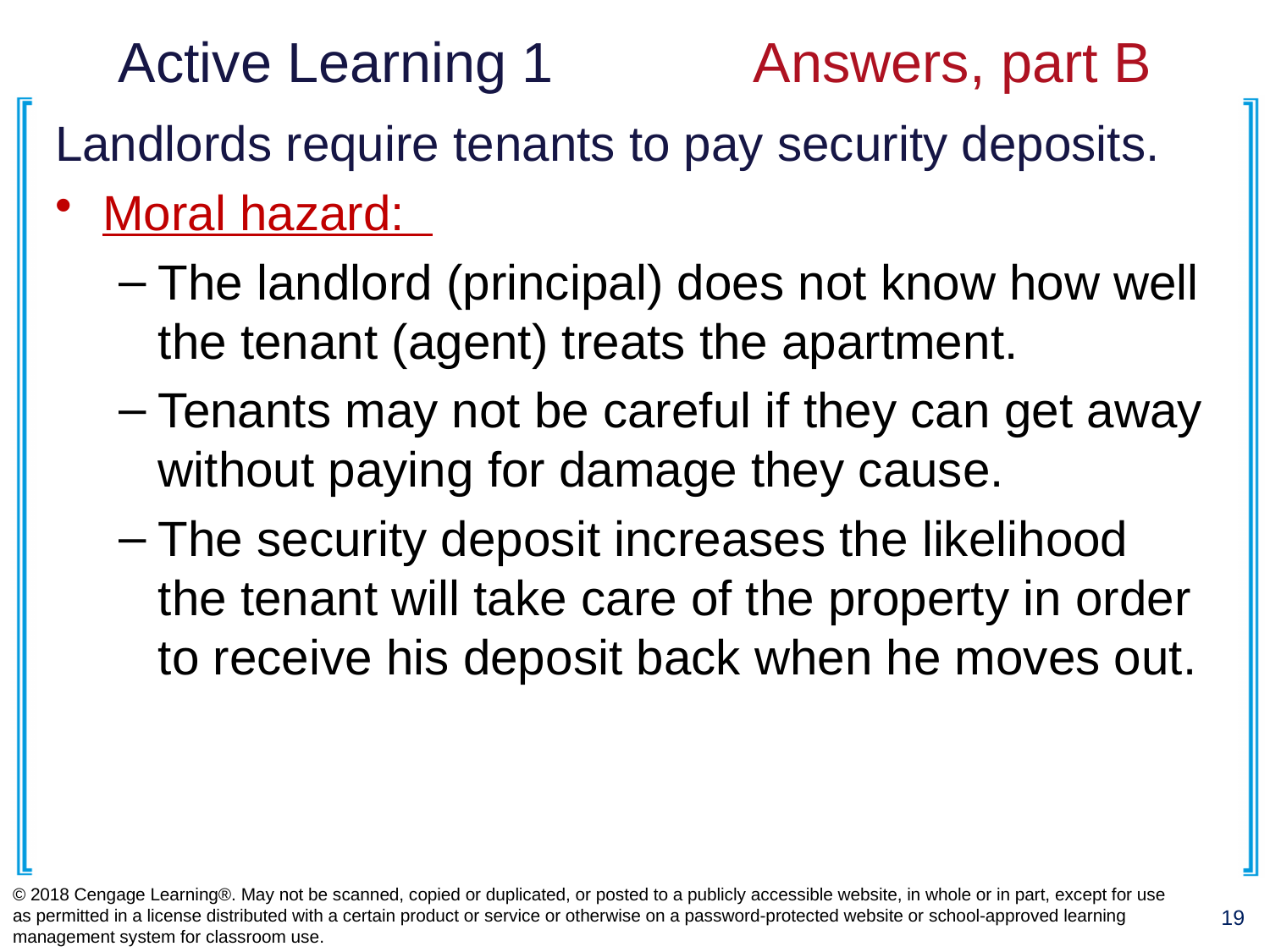

# Active Learning 1		Answers, part B
Landlords require tenants to pay security deposits.
Moral hazard:
The landlord (principal) does not know how well the tenant (agent) treats the apartment.
Tenants may not be careful if they can get away without paying for damage they cause.
The security deposit increases the likelihood
the tenant will take care of the property in order to receive his deposit back when he moves out.

© 2018 Cengage Learning®. May not be scanned, copied or duplicated, or posted to a publicly accessible website, in whole or in part, except for use as permitted in a license distributed with a certain product or service or otherwise on a password-protected website or school-approved learning management system for classroom use.
19